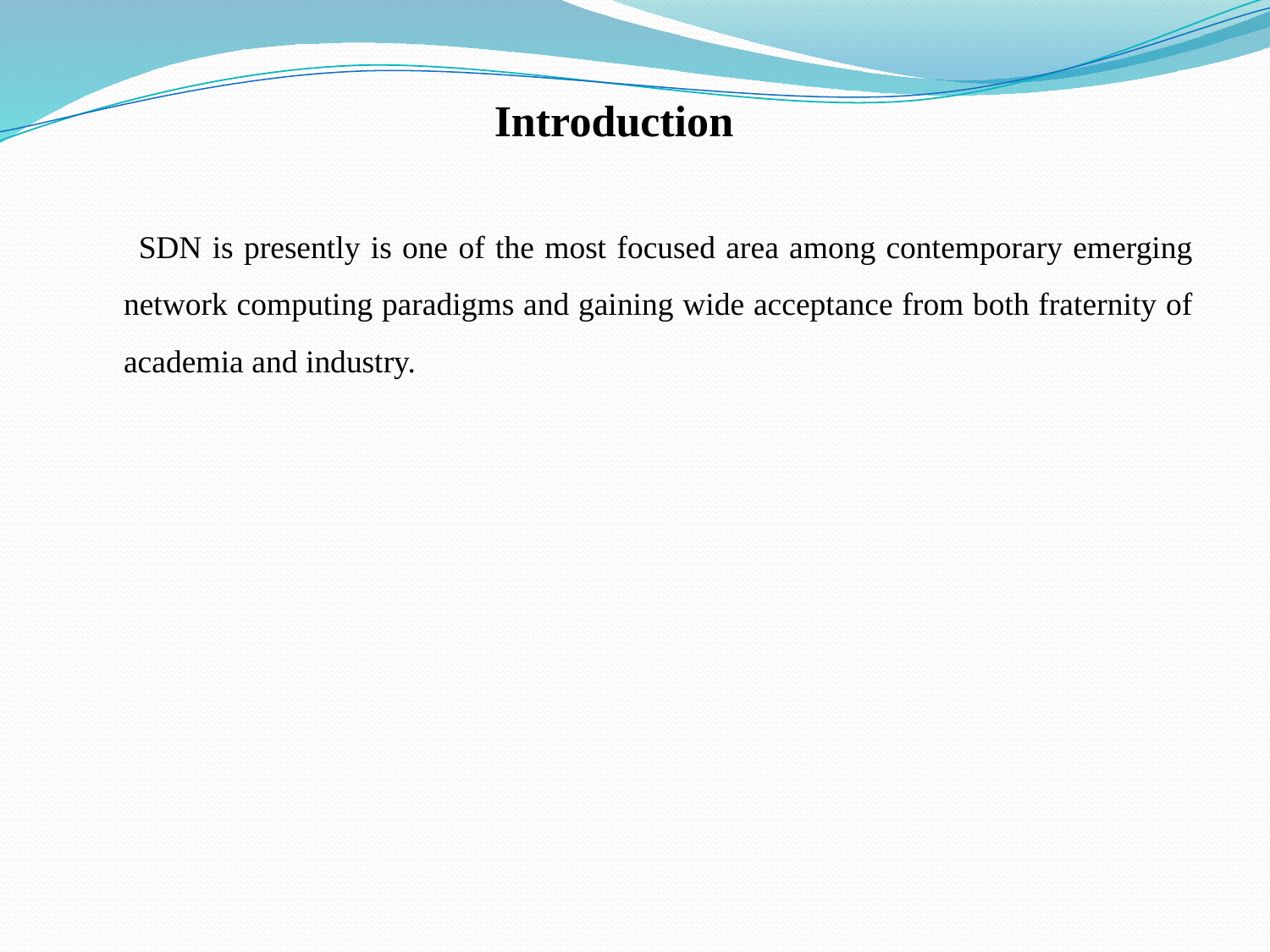

# Introduction
      SDN is presently is one of the most focused area among contemporary emerging network computing paradigms and gaining wide acceptance from both fraternity of academia and industry.